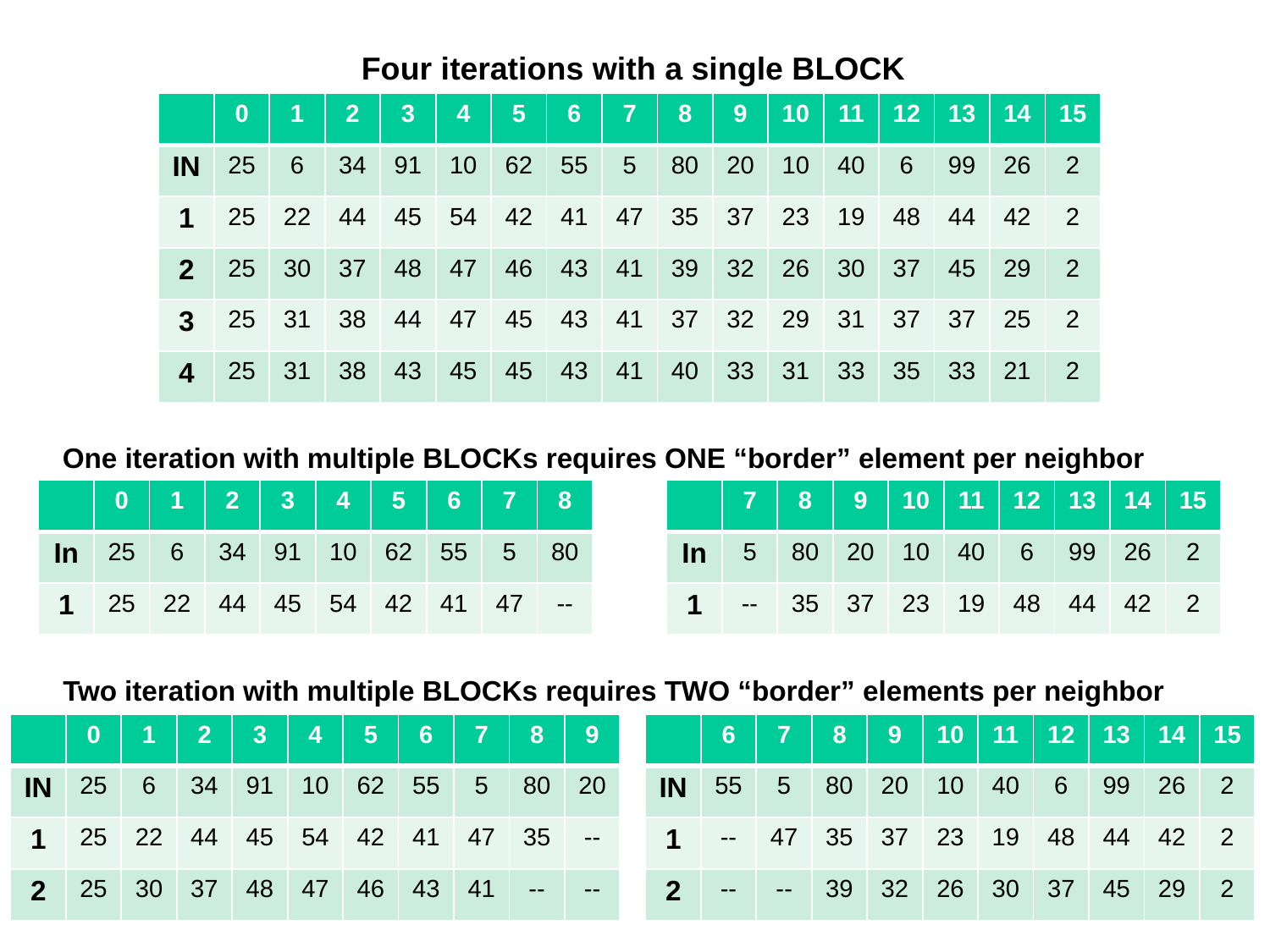

Four iterations with a single BLOCK
|  | 0 | 1 | 2 | 3 | 4 | 5 | 6 | 7 | 8 | 9 | 10 | 11 | 12 | 13 | 14 | 15 |
| --- | --- | --- | --- | --- | --- | --- | --- | --- | --- | --- | --- | --- | --- | --- | --- | --- |
| IN | 25 | 6 | 34 | 91 | 10 | 62 | 55 | 5 | 80 | 20 | 10 | 40 | 6 | 99 | 26 | 2 |
| 1 | 25 | 22 | 44 | 45 | 54 | 42 | 41 | 47 | 35 | 37 | 23 | 19 | 48 | 44 | 42 | 2 |
| 2 | 25 | 30 | 37 | 48 | 47 | 46 | 43 | 41 | 39 | 32 | 26 | 30 | 37 | 45 | 29 | 2 |
| 3 | 25 | 31 | 38 | 44 | 47 | 45 | 43 | 41 | 37 | 32 | 29 | 31 | 37 | 37 | 25 | 2 |
| 4 | 25 | 31 | 38 | 43 | 45 | 45 | 43 | 41 | 40 | 33 | 31 | 33 | 35 | 33 | 21 | 2 |
One iteration with multiple BLOCKs requires ONE “border” element per neighbor
|  | 0 | 1 | 2 | 3 | 4 | 5 | 6 | 7 | 8 |
| --- | --- | --- | --- | --- | --- | --- | --- | --- | --- |
| In | 25 | 6 | 34 | 91 | 10 | 62 | 55 | 5 | 80 |
| 1 | 25 | 22 | 44 | 45 | 54 | 42 | 41 | 47 | -- |
|  | 7 | 8 | 9 | 10 | 11 | 12 | 13 | 14 | 15 |
| --- | --- | --- | --- | --- | --- | --- | --- | --- | --- |
| In | 5 | 80 | 20 | 10 | 40 | 6 | 99 | 26 | 2 |
| 1 | -- | 35 | 37 | 23 | 19 | 48 | 44 | 42 | 2 |
Two iteration with multiple BLOCKs requires TWO “border” elements per neighbor
|  | 0 | 1 | 2 | 3 | 4 | 5 | 6 | 7 | 8 | 9 |
| --- | --- | --- | --- | --- | --- | --- | --- | --- | --- | --- |
| IN | 25 | 6 | 34 | 91 | 10 | 62 | 55 | 5 | 80 | 20 |
| 1 | 25 | 22 | 44 | 45 | 54 | 42 | 41 | 47 | 35 | -- |
| 2 | 25 | 30 | 37 | 48 | 47 | 46 | 43 | 41 | -- | -- |
|  | 6 | 7 | 8 | 9 | 10 | 11 | 12 | 13 | 14 | 15 |
| --- | --- | --- | --- | --- | --- | --- | --- | --- | --- | --- |
| IN | 55 | 5 | 80 | 20 | 10 | 40 | 6 | 99 | 26 | 2 |
| 1 | -- | 47 | 35 | 37 | 23 | 19 | 48 | 44 | 42 | 2 |
| 2 | -- | -- | 39 | 32 | 26 | 30 | 37 | 45 | 29 | 2 |